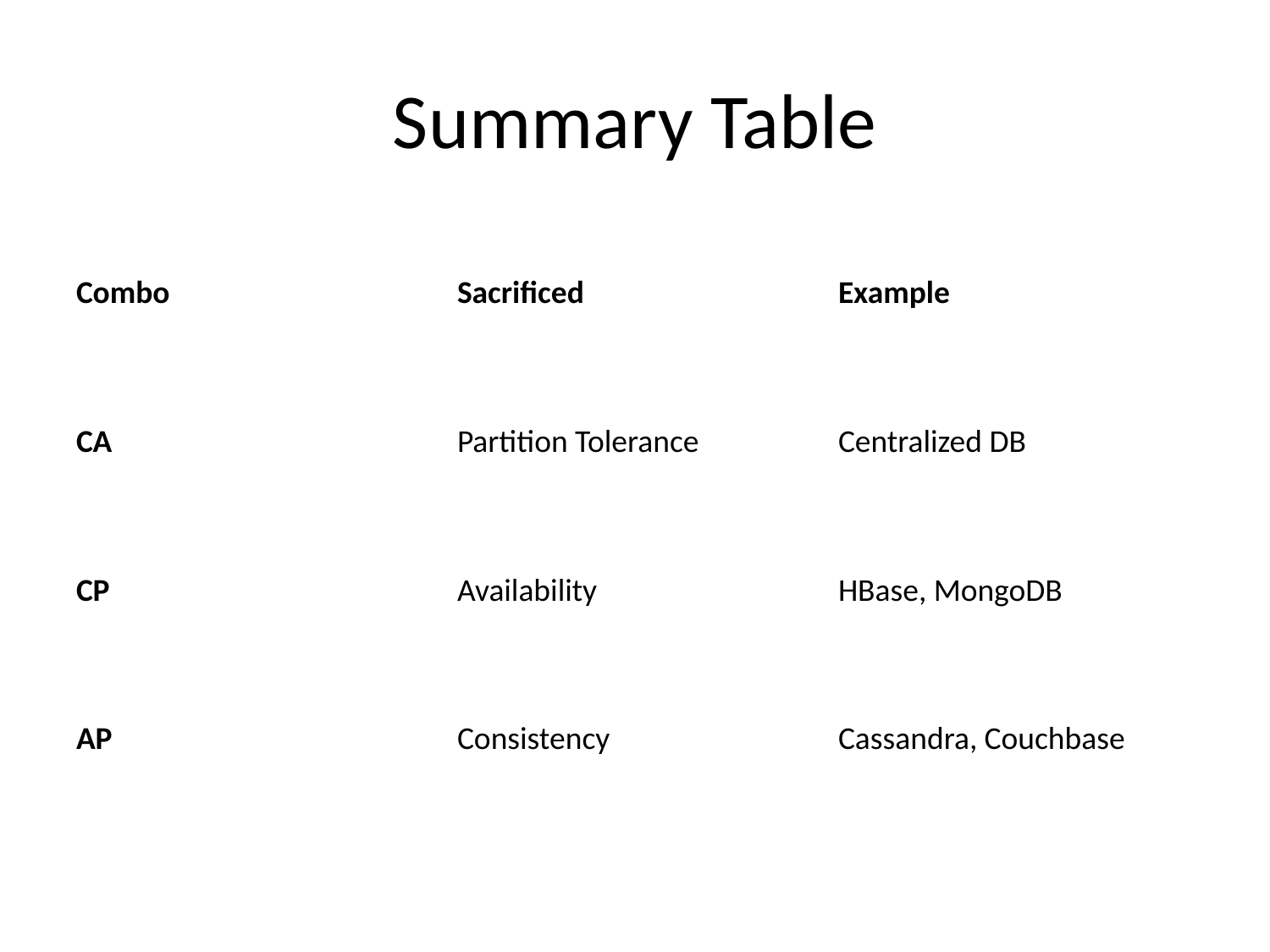

# Summary Table
| Combo | Sacrificed | Example |
| --- | --- | --- |
| CA | Partition Tolerance | Centralized DB |
| CP | Availability | HBase, MongoDB |
| AP | Consistency | Cassandra, Couchbase |